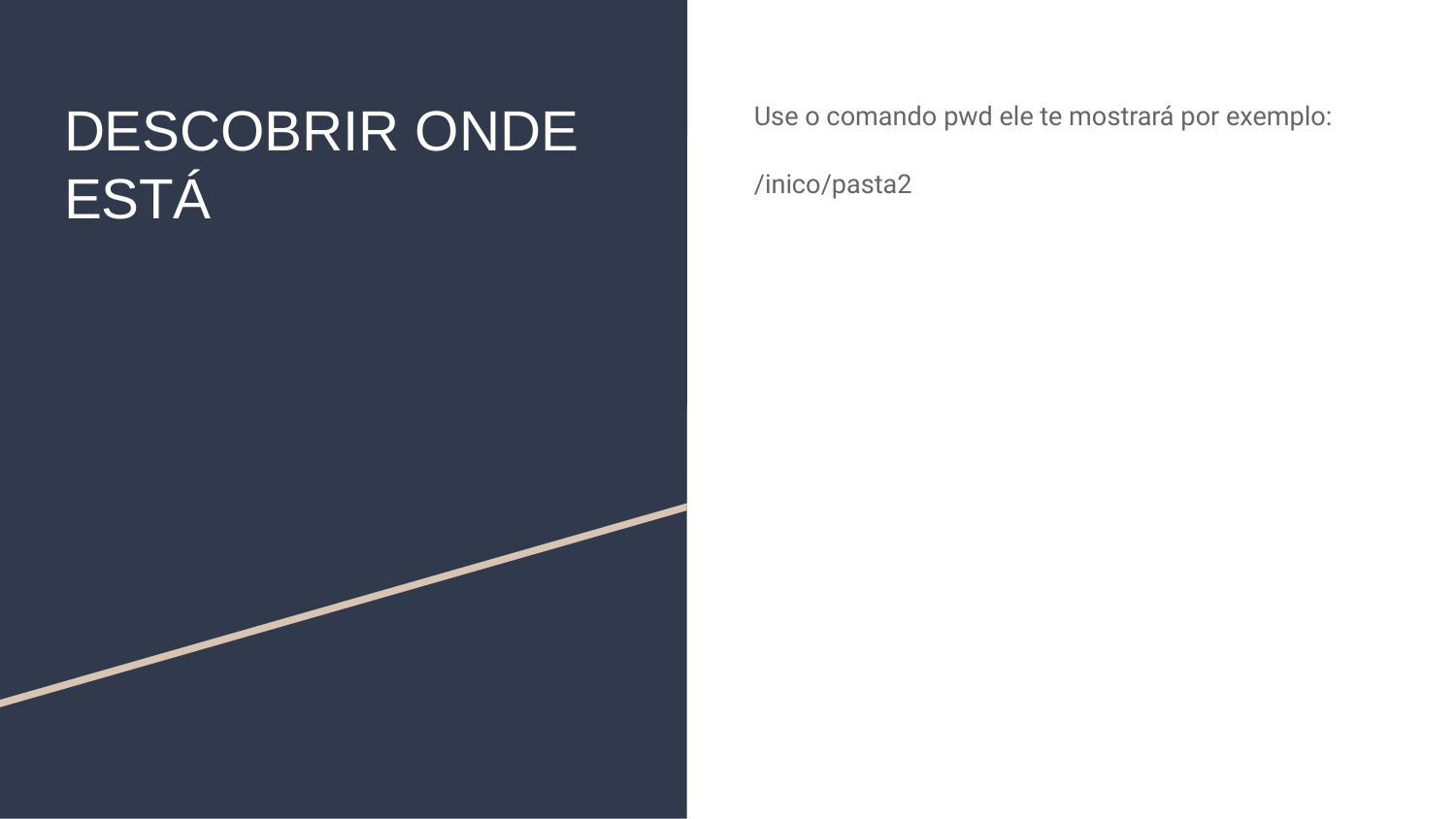

# DESCOBRIR ONDE ESTÁ
Use o comando pwd ele te mostrará por exemplo:
/inico/pasta2